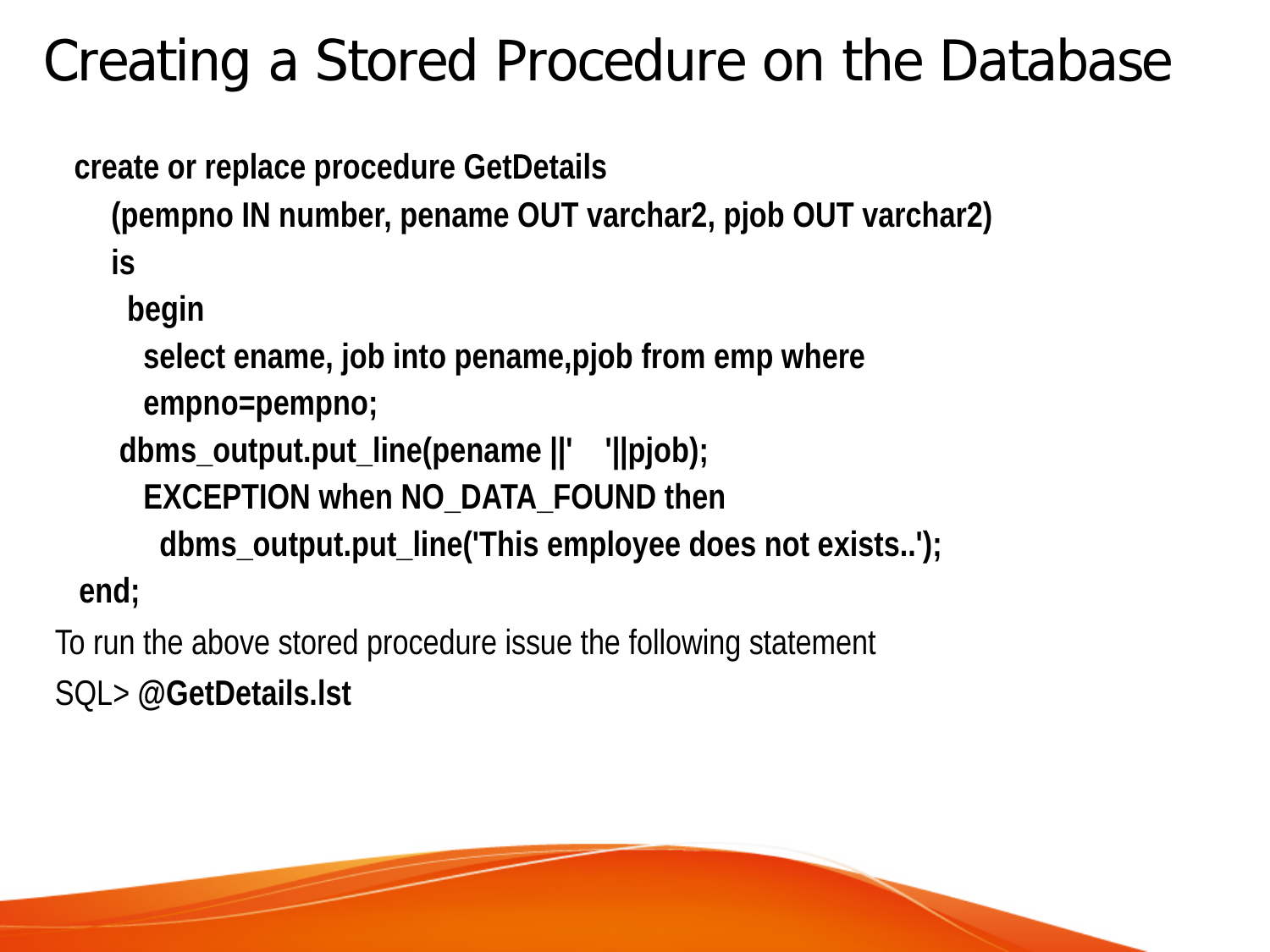

Creating a Stored Procedure on the Database
  create or replace procedure GetDetails
       (pempno IN number, pename OUT varchar2, pjob OUT varchar2)
       is
         begin
           select ename, job into pename,pjob from emp where
           empno=pempno;
        dbms_output.put_line(pename ||'    '||pjob);
           EXCEPTION when NO_DATA_FOUND then
             dbms_output.put_line('This employee does not exists..');
   end;
To run the above stored procedure issue the following statement
SQL> @GetDetails.lst